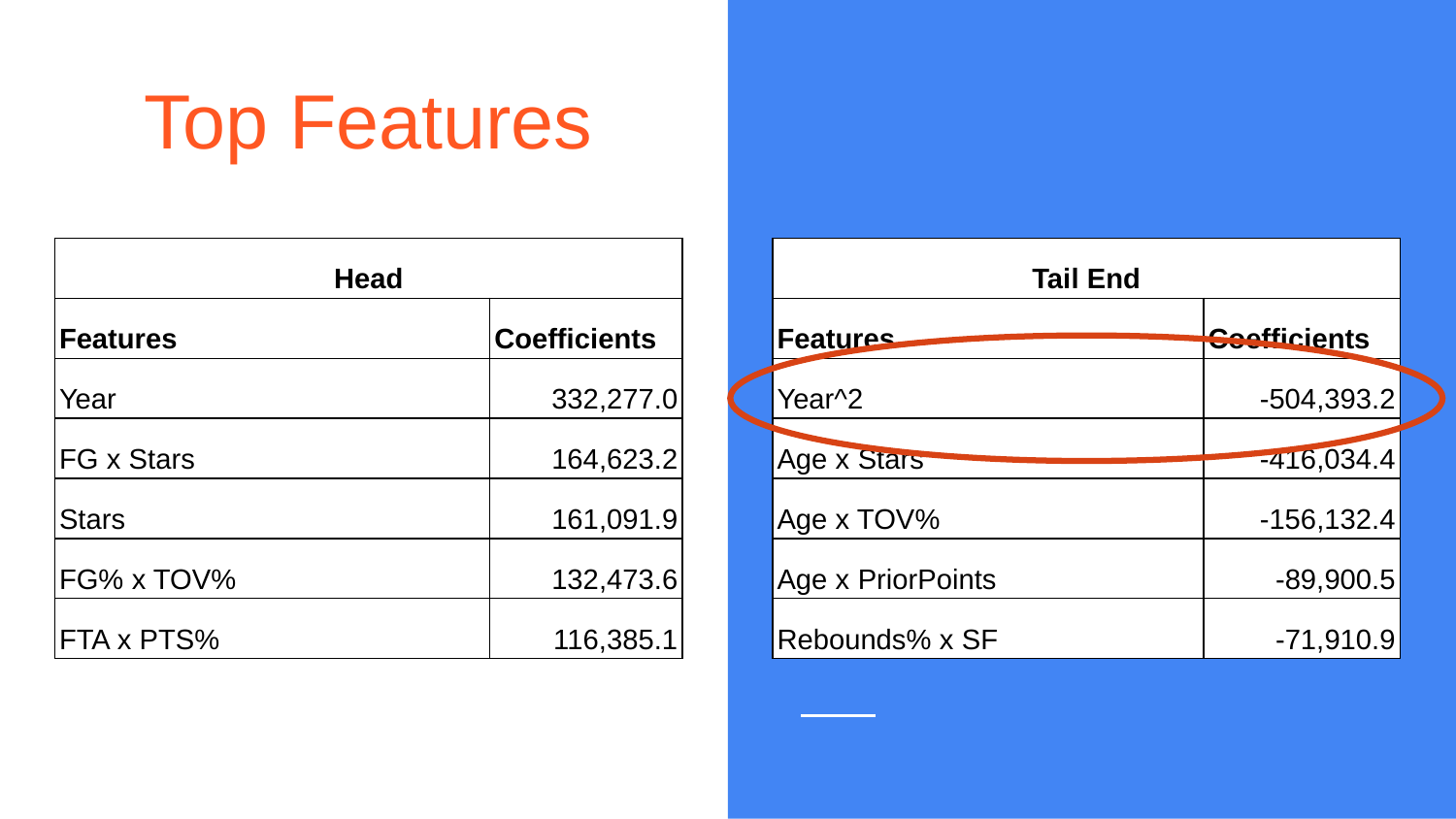

# Top Features
| Tail End |  |
| --- | --- |
| Features | Coefficients |
| Year^2 | -504,393.2 |
| Age x Stars | -416,034.4 |
| Age x TOV% | -156,132.4 |
| Age x PriorPoints | -89,900.5 |
| Rebounds% x SF | -71,910.9 |
| Head |  |
| --- | --- |
| Features | Coefficients |
| Year | 332,277.0 |
| FG x Stars | 164,623.2 |
| Stars | 161,091.9 |
| FG% x TOV% | 132,473.6 |
| FTA x PTS% | 116,385.1 |